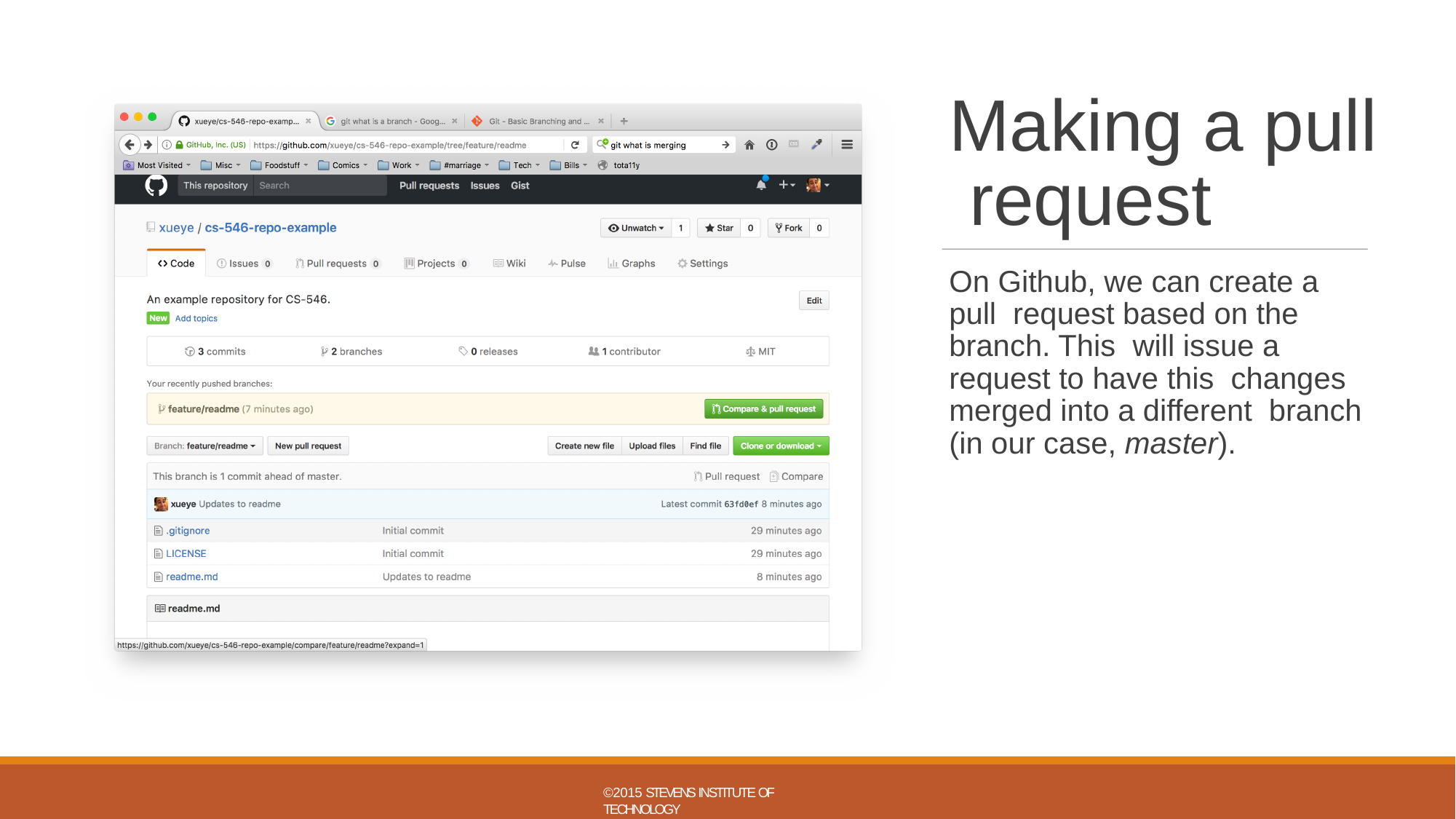

# Making a pull  request

On Github, we can create a pull  request based on the branch. This  will issue a request to have this  changes merged into a different  branch (in our case, master).

©2015 STEVENS INSTITUTE OF TECHNOLOGY